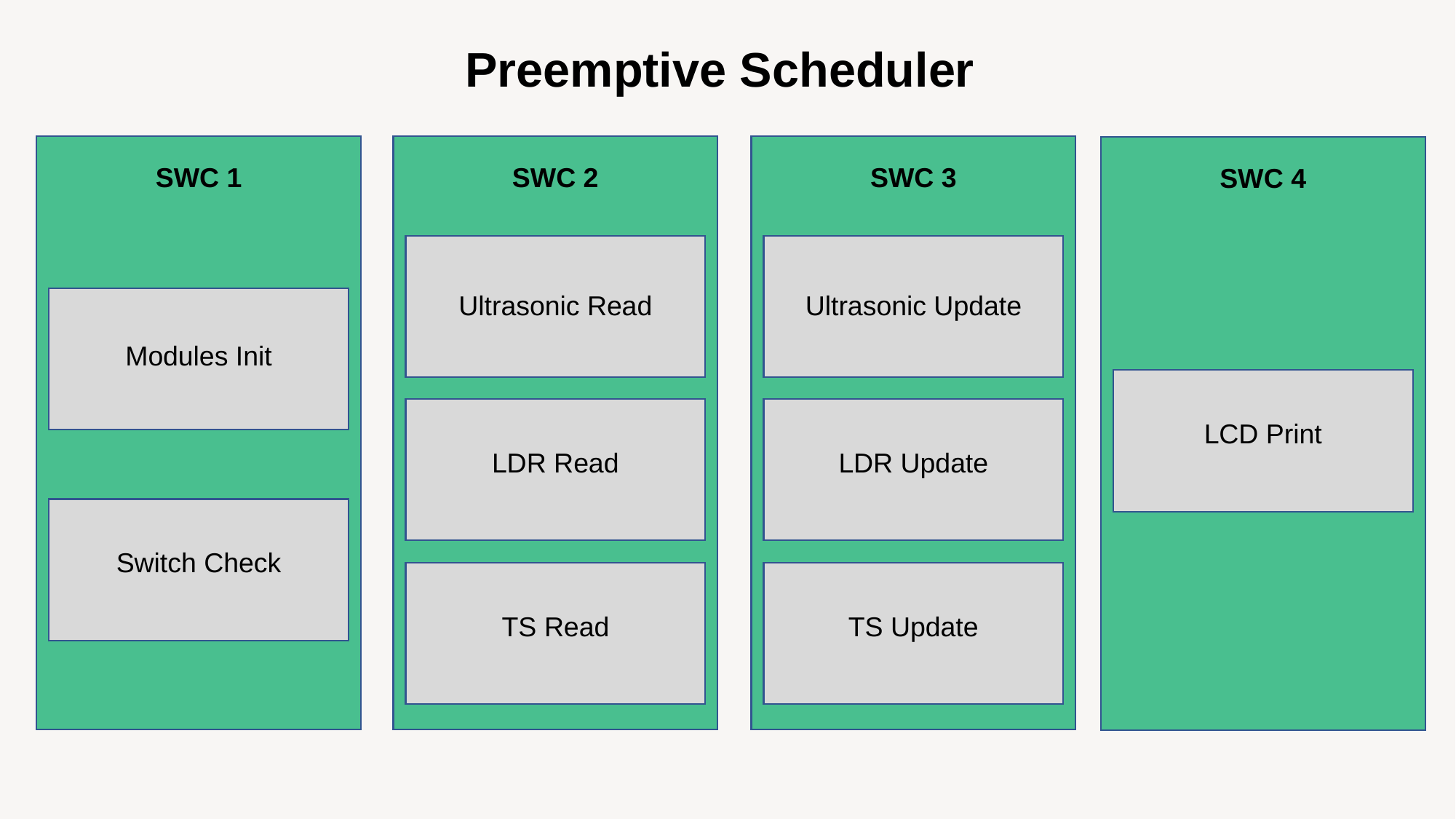

Preemptive Scheduler

SWC 1

Switch Check

Modules Init

SWC 2

Ultrasonic Read

LDR Read

TS Read

SWC 3

Ultrasonic Update

LDR Update

TS Update

SWC 4

LCD Print